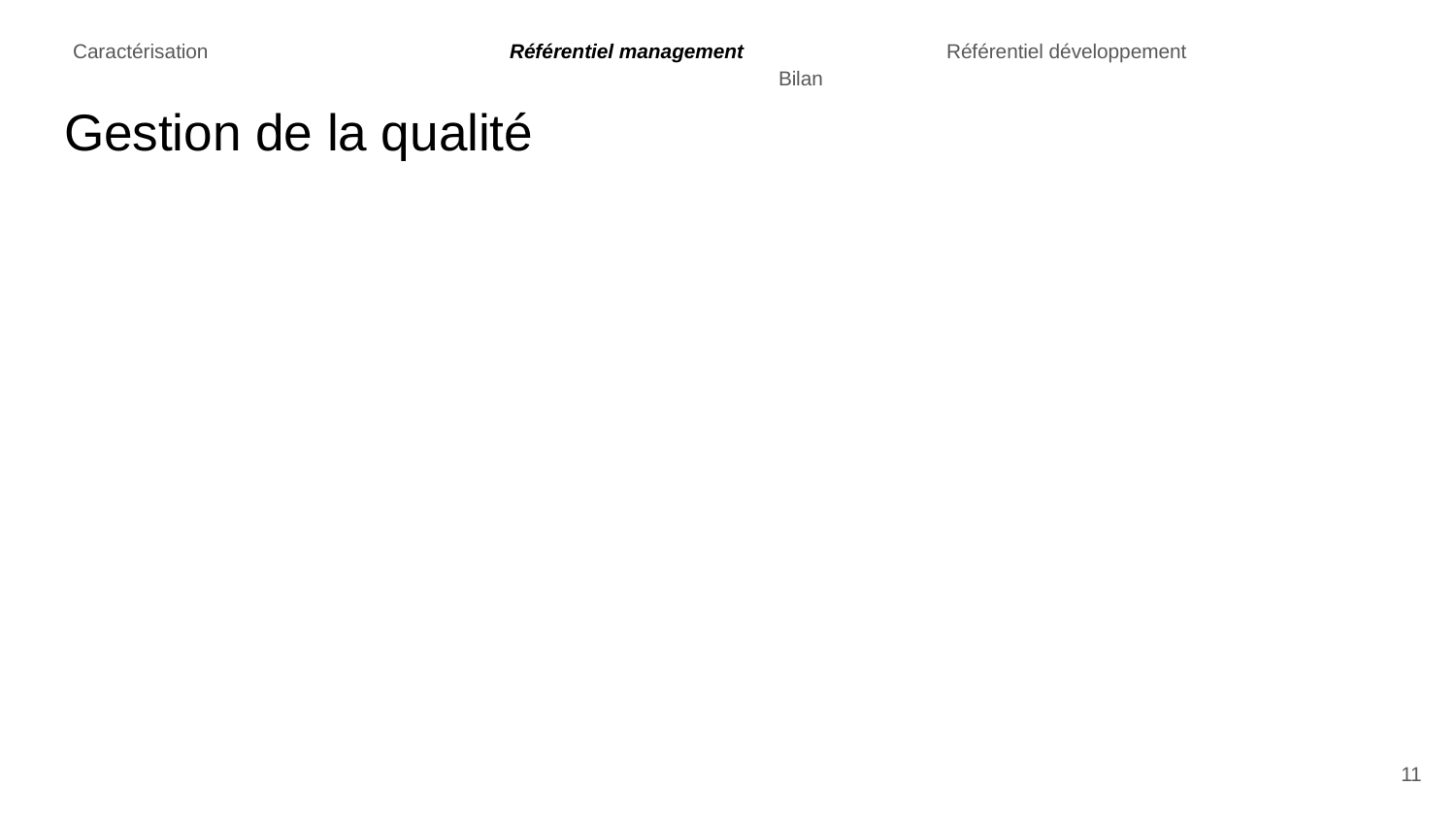

# Caractérisation			Référentiel management		Référentiel développement			Bilan
Gestion de la qualité

11